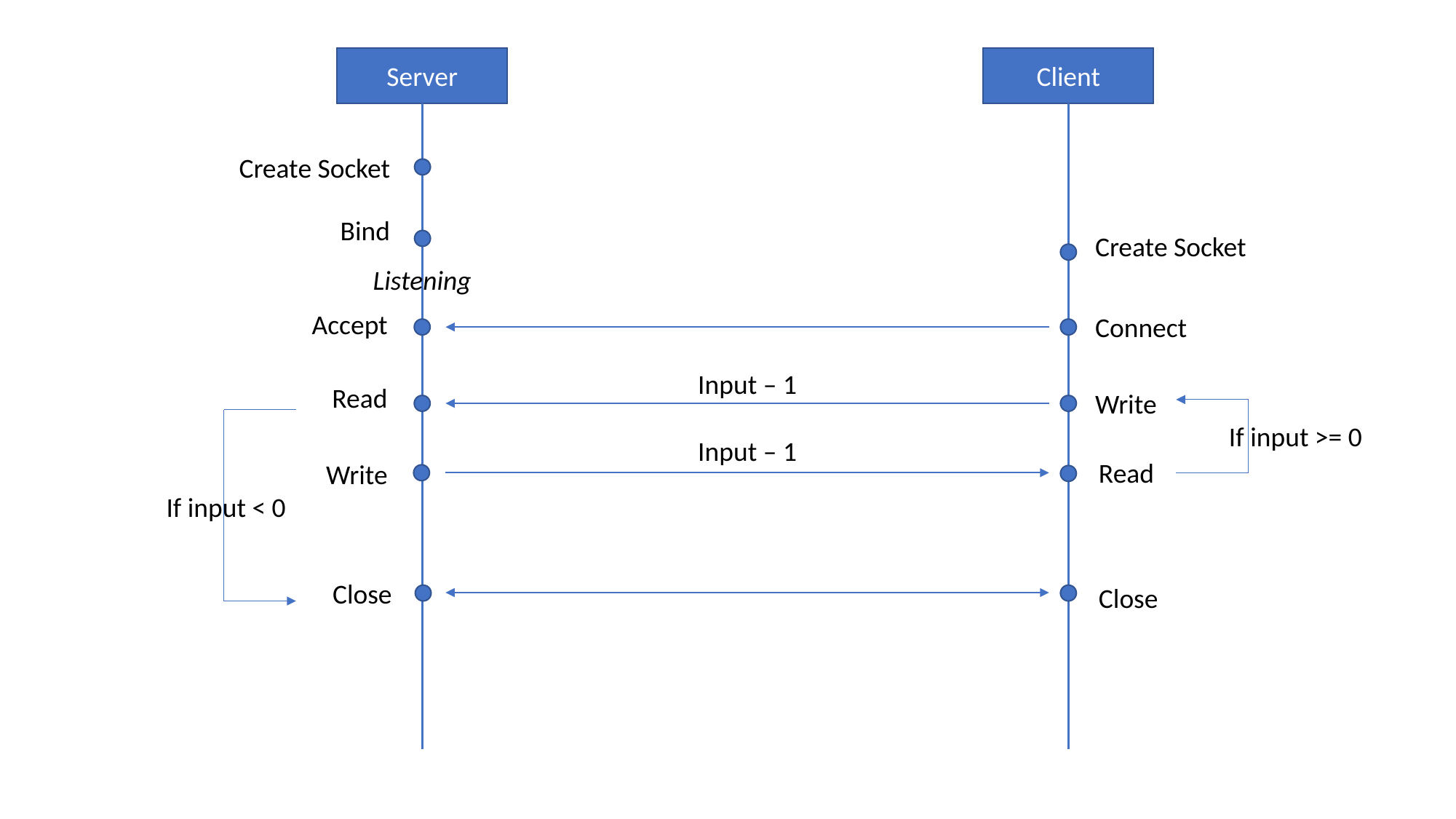

Server
Client
Create Socket

Bind
Create Socket

Listening
Accept
Connect

Input – 1
Read
Write

If input >= 0
Input – 1
Read
Write

If input < 0
Close
Close